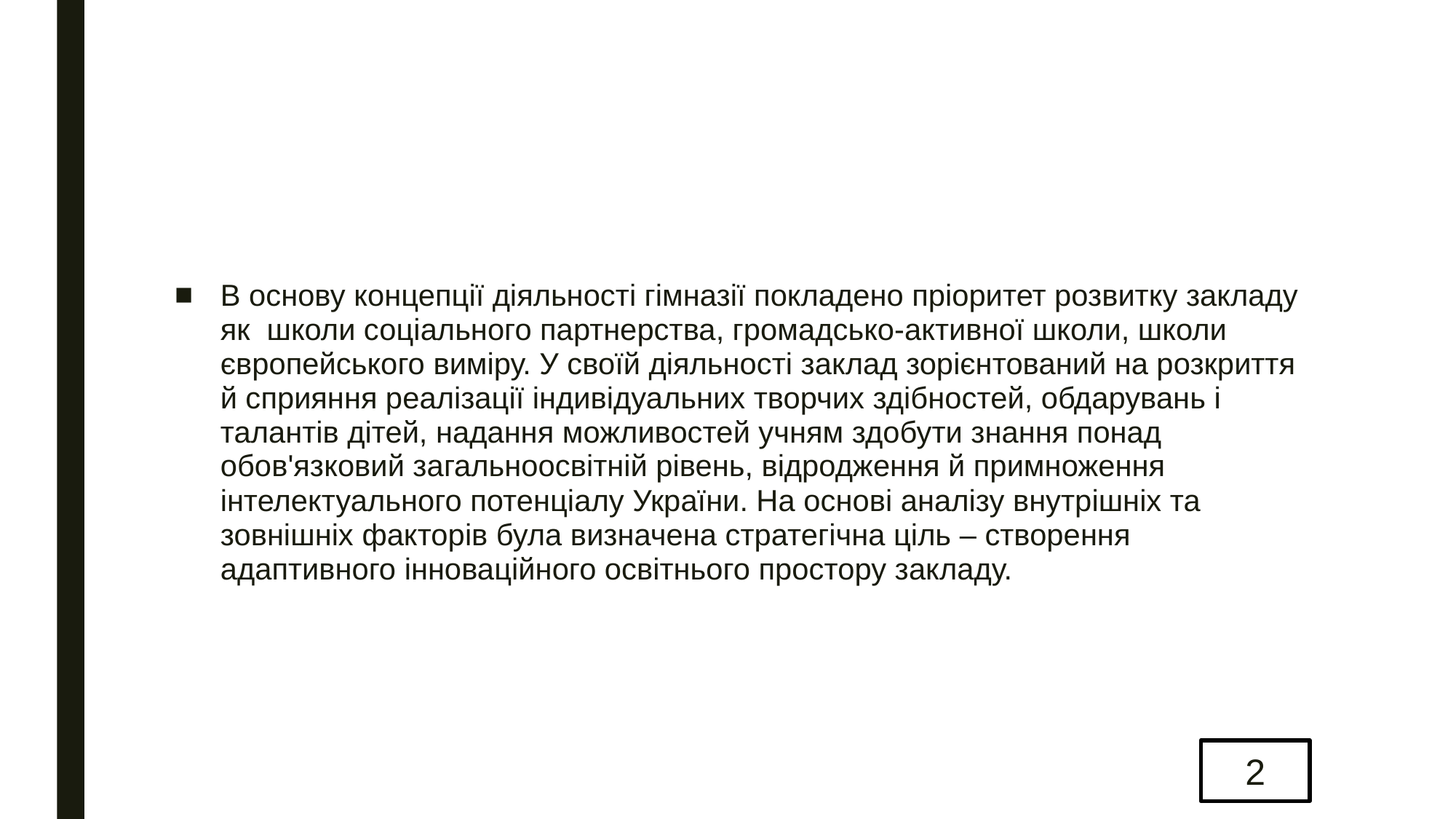

#
В основу концепції діяльності гімназії покладено пріоритет розвитку закладу як  школи соціального партнерства, громадсько-активної школи, школи європейського виміру. У своїй діяльності заклад зорієнтований на розкриття й сприяння реалізації індивідуальних творчих здібностей, обдарувань і талантів дітей, надання можливостей учням здобути знання понад обов'язковий загальноосвітній рівень, відродження й примноження інтелектуального потенціалу України. На основі аналізу внутрішніх та зовнішніх факторів була визначена стратегічна ціль – створення адаптивного інноваційного освітнього простору закладу.
2